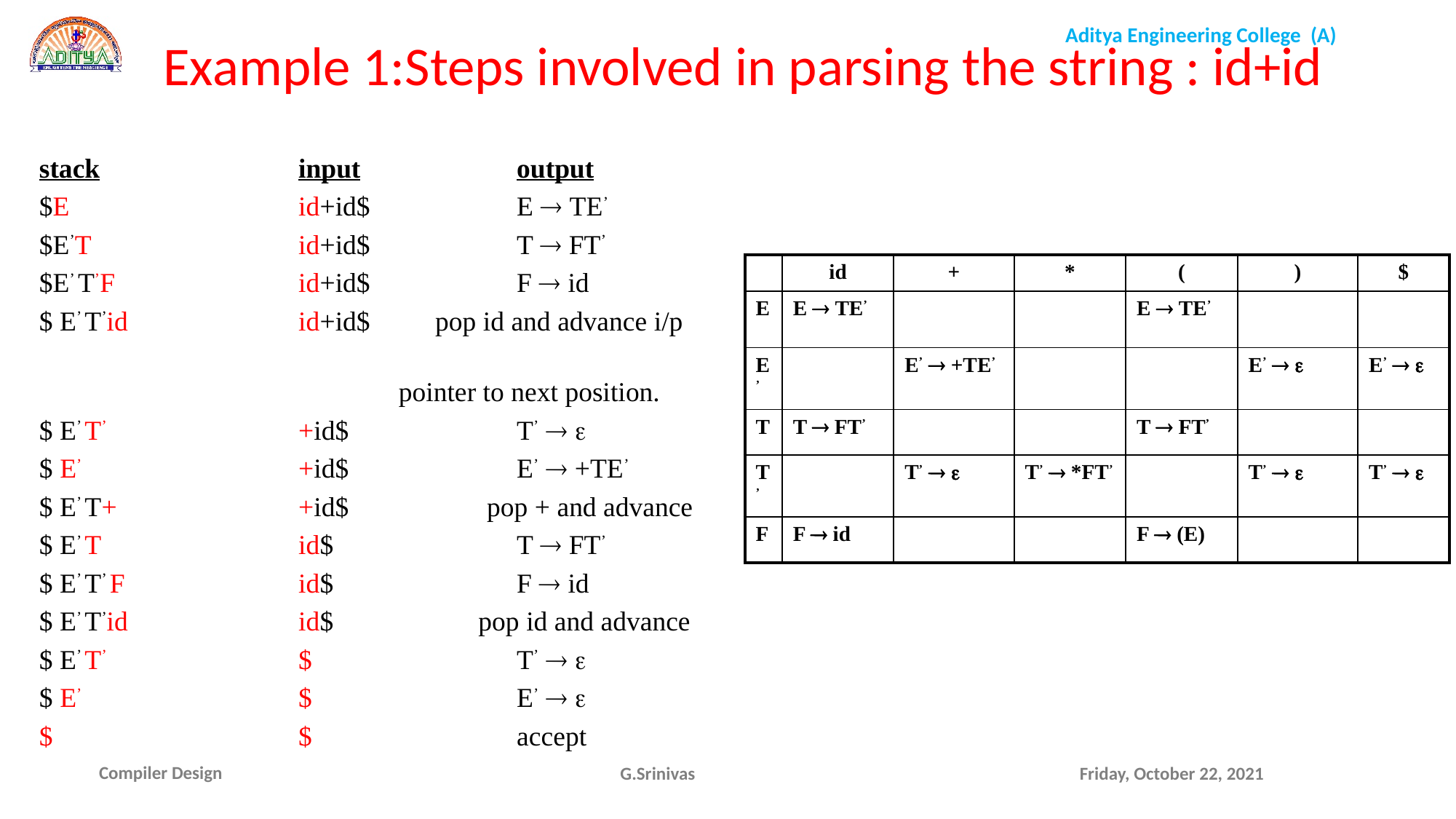

Example 1:Steps involved in parsing the string : id+id
stack		input		output
$E			id+id$		E → TE’
$E’T		id+id$		T → FT’
$E’ T’F		id+id$		F → id
$ E’ T’id		id+id$	    pop id and advance i/p
                                                    pointer to next position.
$ E’ T’		+id$		T’ → ε
$ E’ 		+id$		E’ → +TE’
$ E’ T+		+id$                    pop + and advance
$ E’ T		id$		T → FT’
$ E’ T’ F		id$		F → id
$ E’ T’id		id$                     pop id and advance
$ E’ T’		$		T’ → ε
$ E’		$		E’ → ε
$			$		accept

|  | id | + | \* | ( | ) | $ |
| --- | --- | --- | --- | --- | --- | --- |
| E | E → TE’ |  |  | E → TE’ |  |  |
| E’ |  | E’ → +TE’ |  |  | E’ → ε | E’ → ε |
| T | T → FT’ |  |  | T → FT’ |  |  |
| T’ |  | T’ → ε | T’ → \*FT’ |  | T’ → ε | T’ → ε |
| F | F → id |  |  | F → (E) |  |  |
G.Srinivas
Friday, October 22, 2021